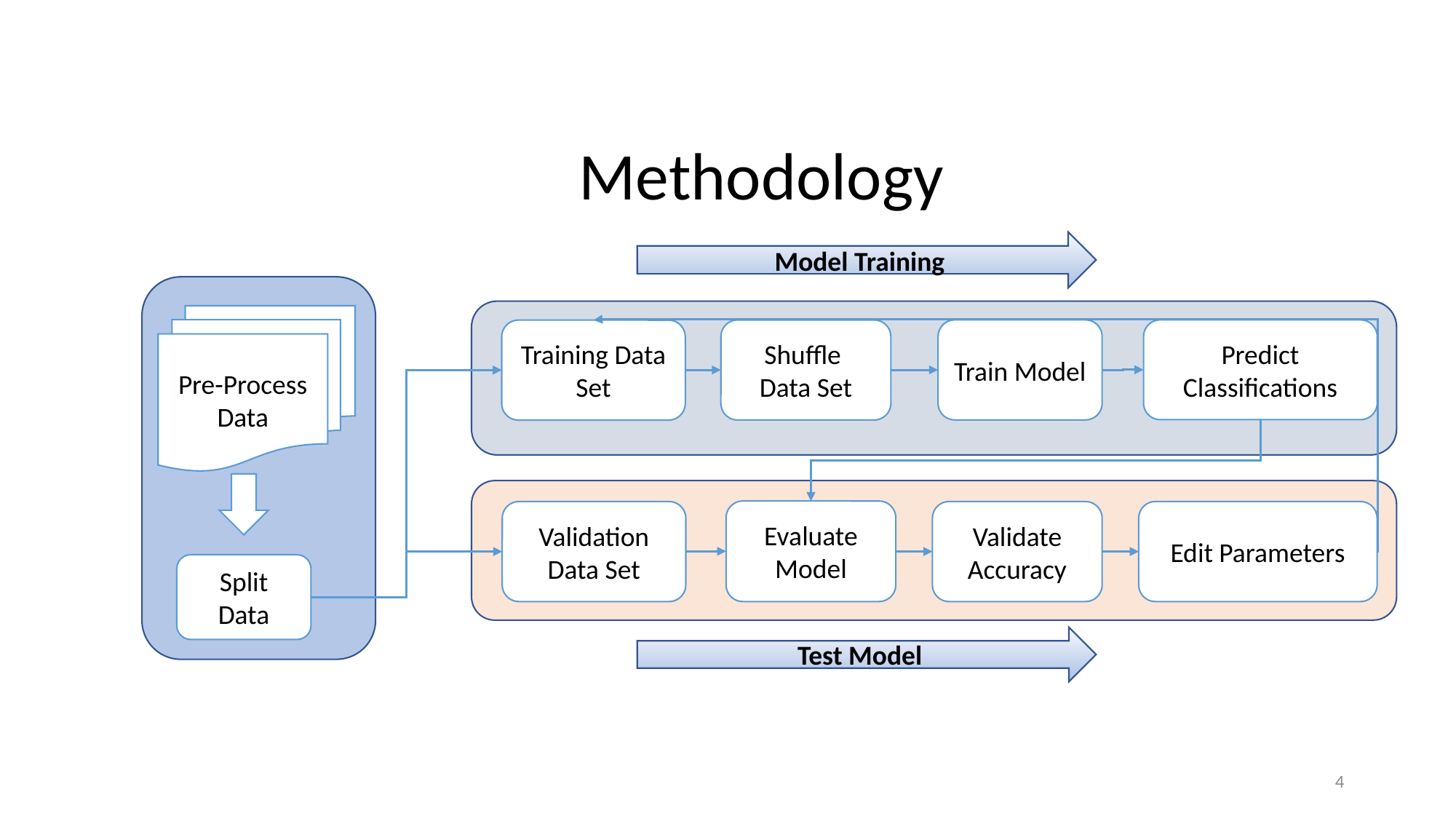

# Methodology
Model Training

Pre-Process Data
Train Model
Predict Classifications
Shuffle  Data Set
Training Data Set

Evaluate Model
Edit Parameters
Validation Data Set
Validate Accuracy
Split Data
Test Model
4